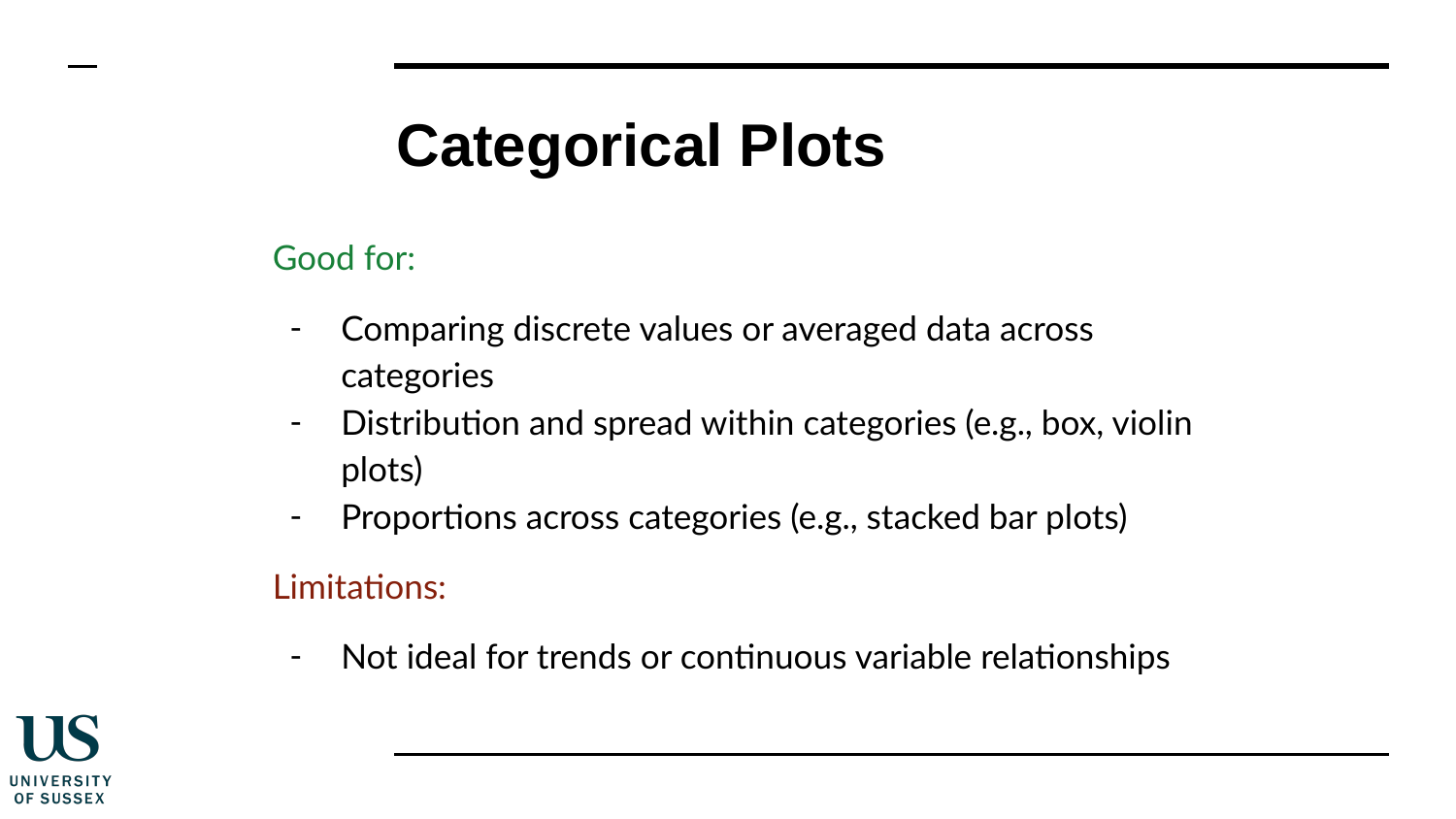

# Categorical Plots
Good for:
Comparing discrete values or averaged data across categories
Distribution and spread within categories (e.g., box, violin plots)
Proportions across categories (e.g., stacked bar plots)
Limitations:
Not ideal for trends or continuous variable relationships